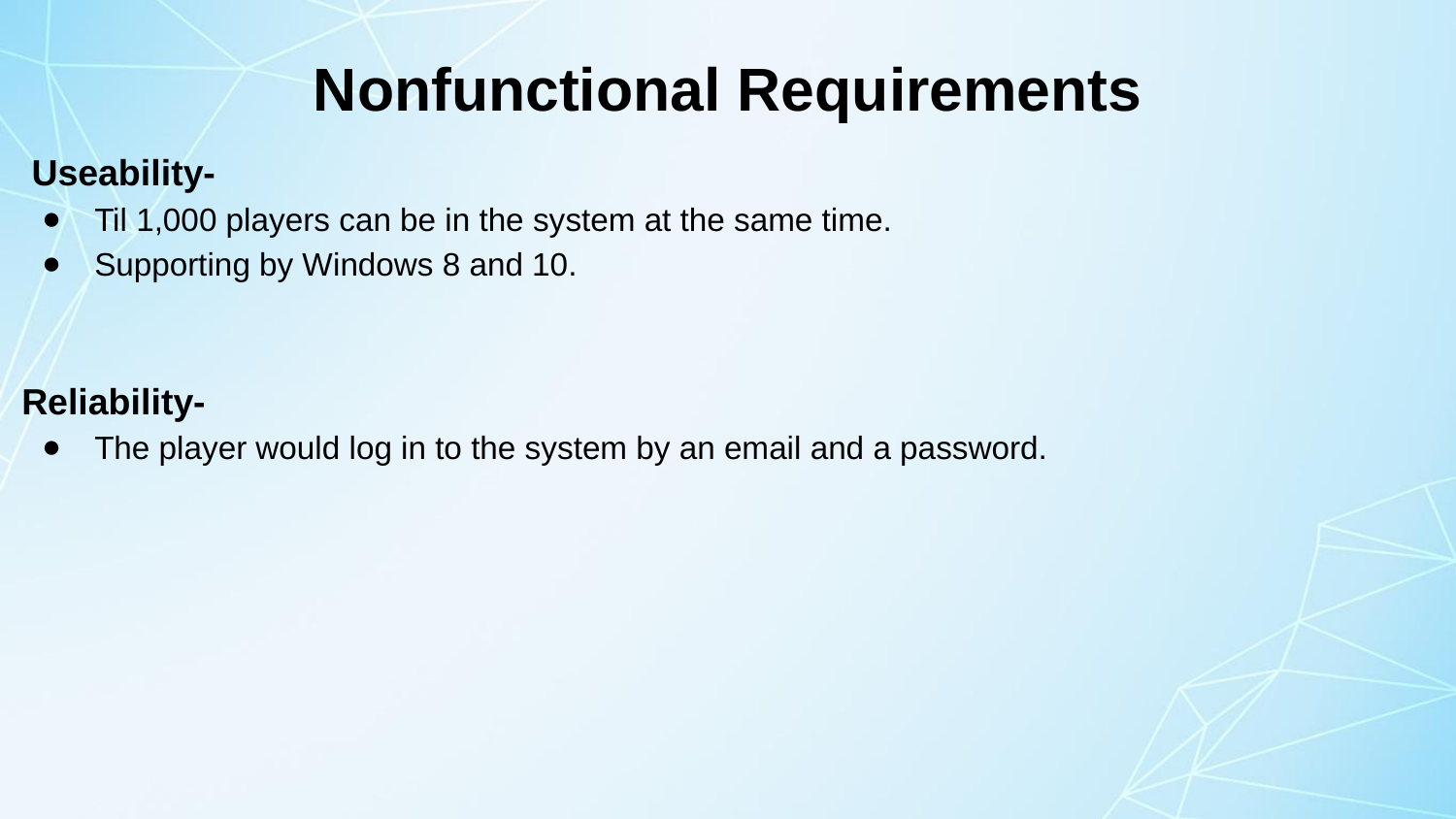

# Nonfunctional Requirements
 Useability-
Til 1,000 players can be in the system at the same time.
Supporting by Windows 8 and 10.

Reliability-
The player would log in to the system by an email and a password.